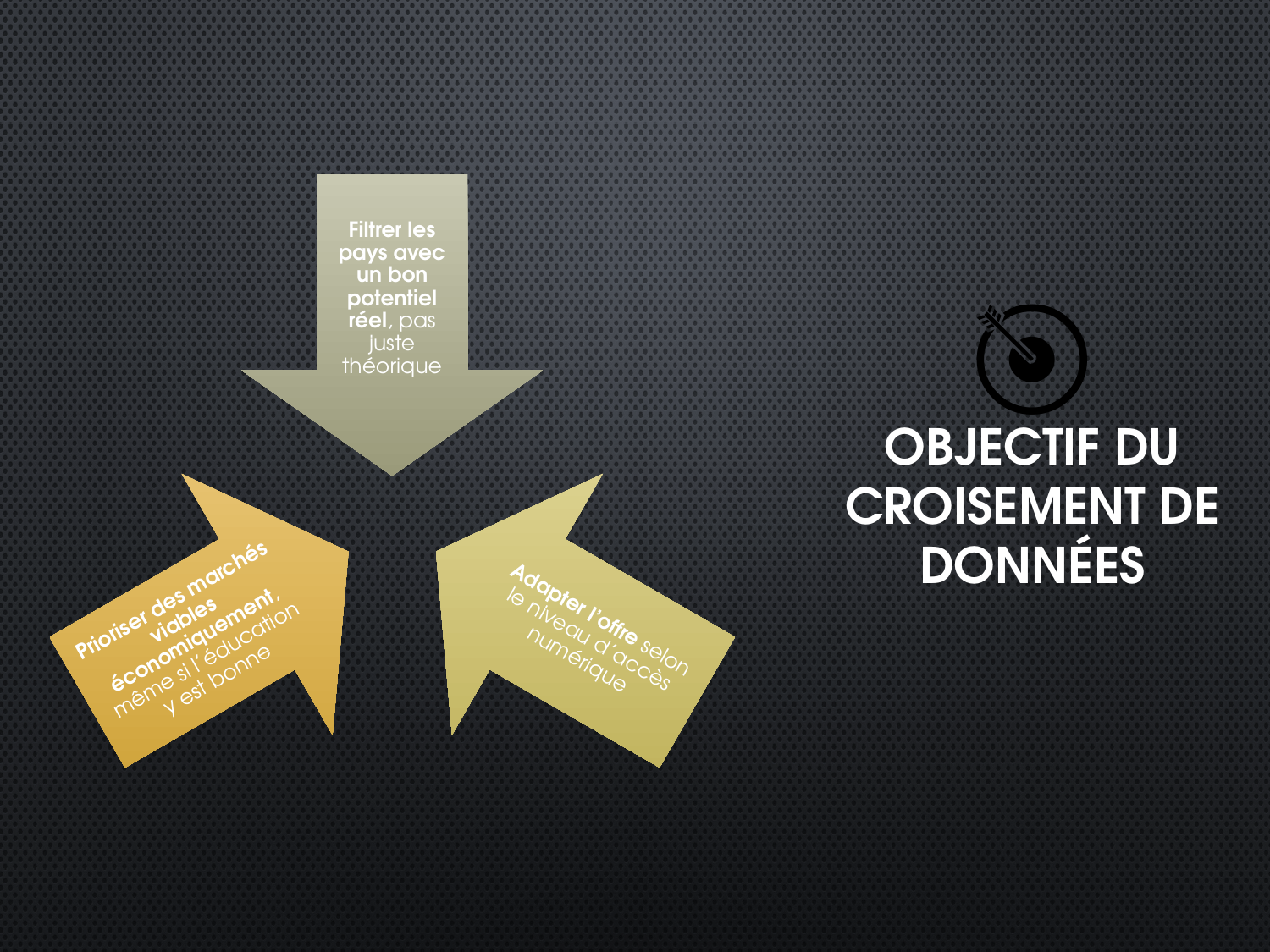

# 🎯 Objectif du croisement de données
Filtrer les pays avec un bon potentiel réel, pas juste théorique
Adapter l’offre selon le niveau d’accès numérique
Prioriser des marchés viables économiquement, même si l’éducation y est bonne